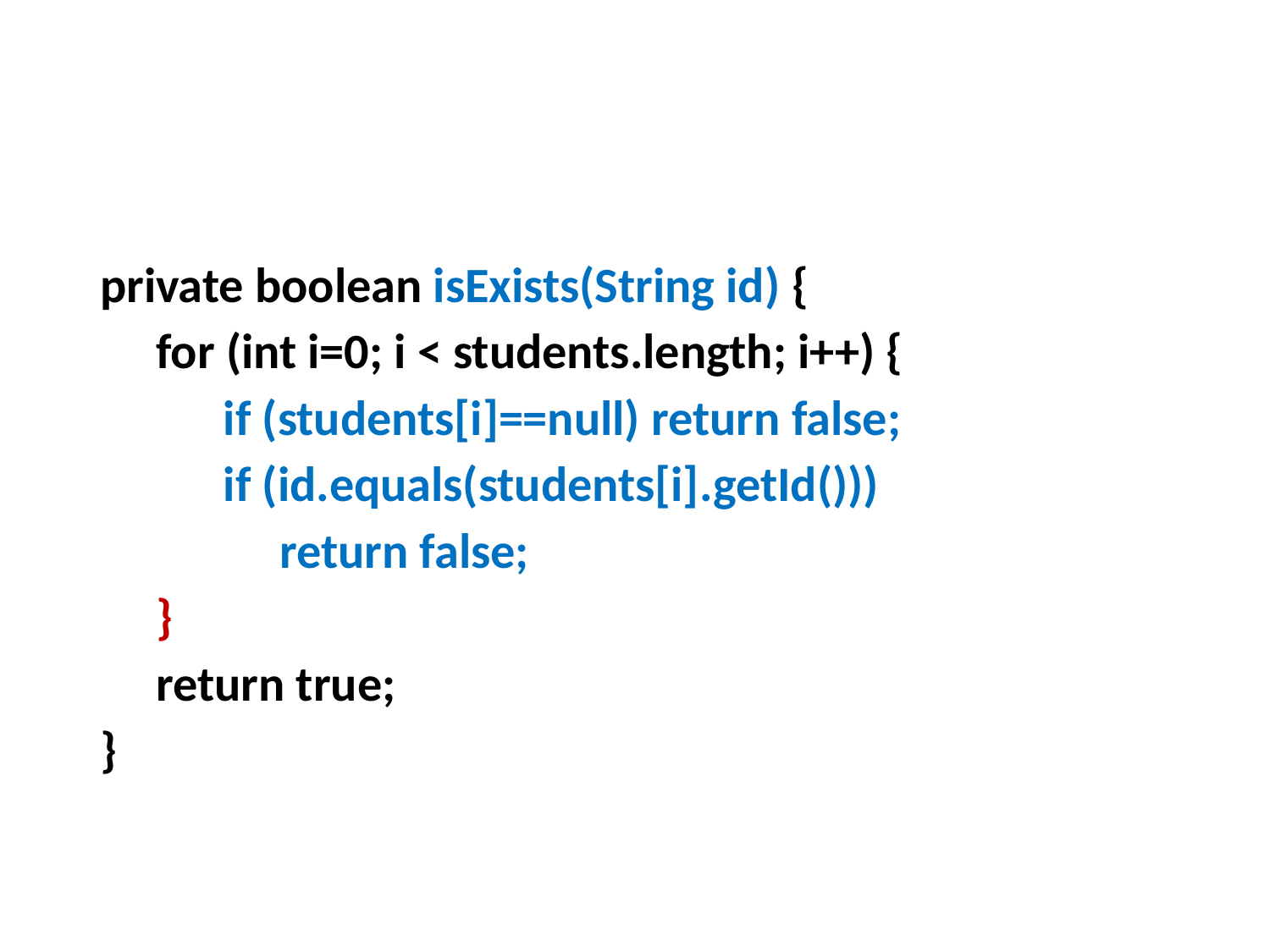

#
private boolean isExists(String id) {
     for (int i=0; i < students.length; i++) {
           if (students[i]==null) return false;
           if (id.equals(students[i].getId()))
                return false;
     }
     return true;
}